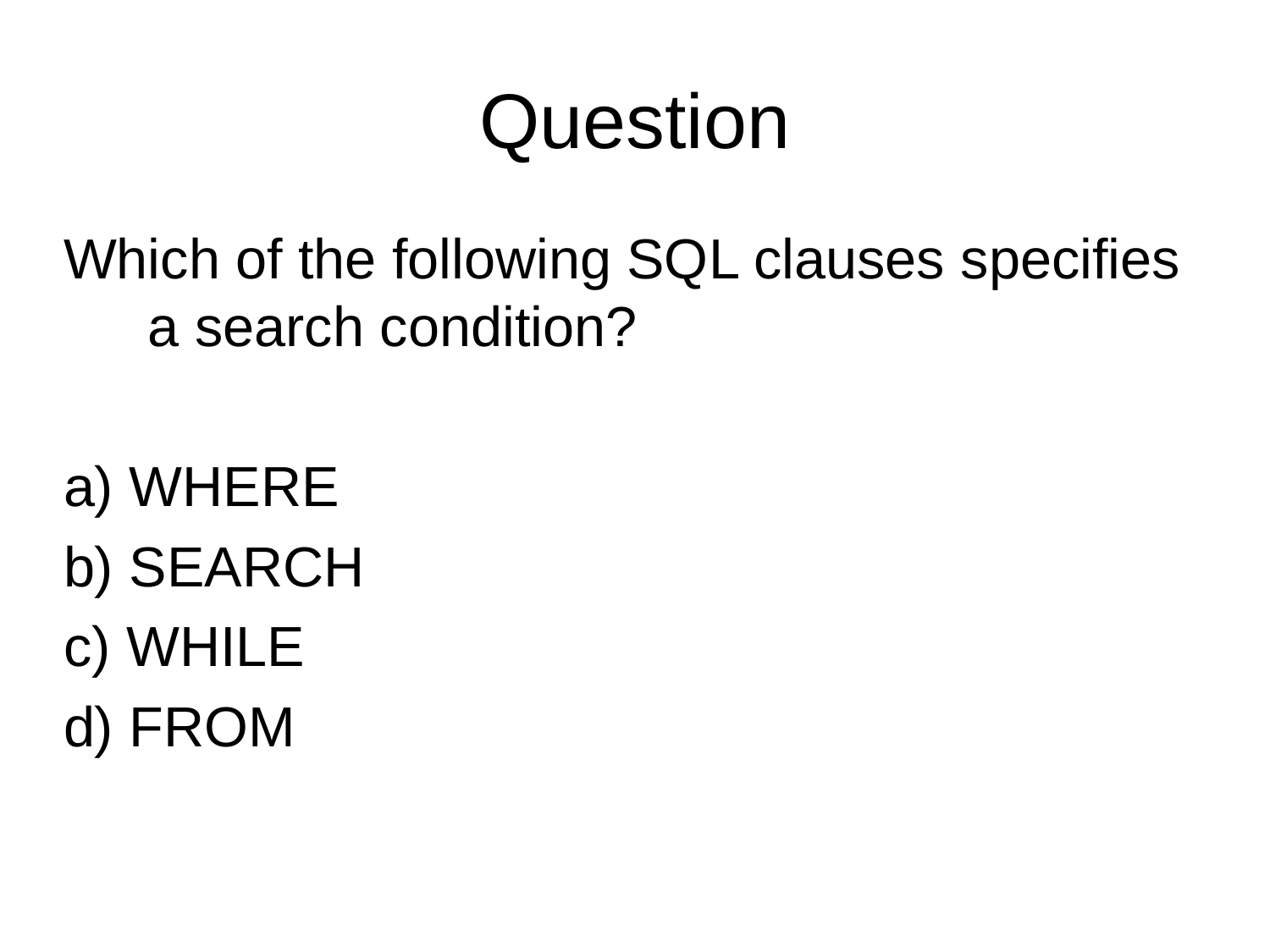

# Question
Which of the following SQL clauses specifies a search condition?

a) WHERE
b) SEARCH
c) WHILE
d) FROM